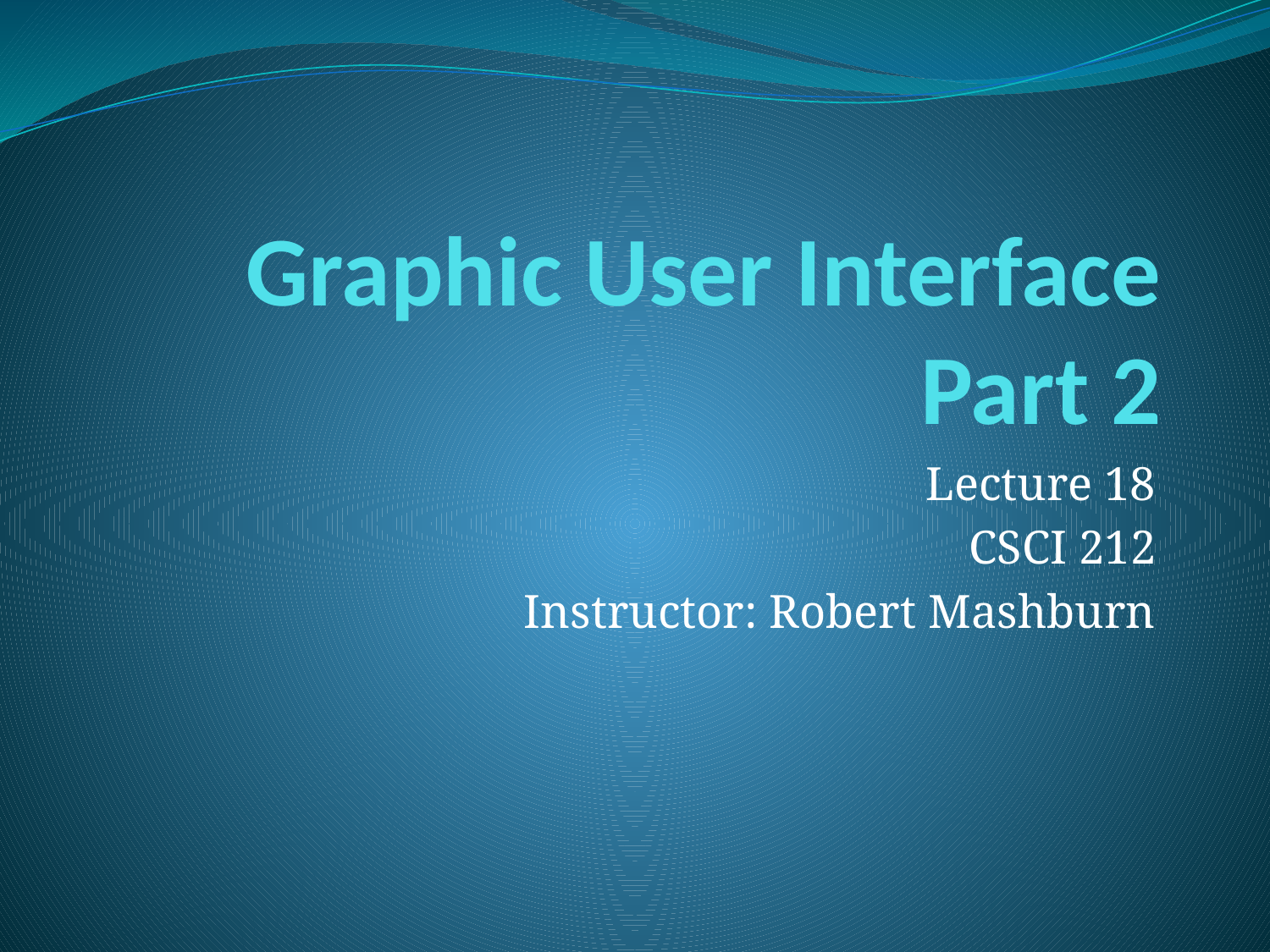

# Graphic User Interface Part 2
Lecture 18
CSCI 212
Instructor: Robert Mashburn